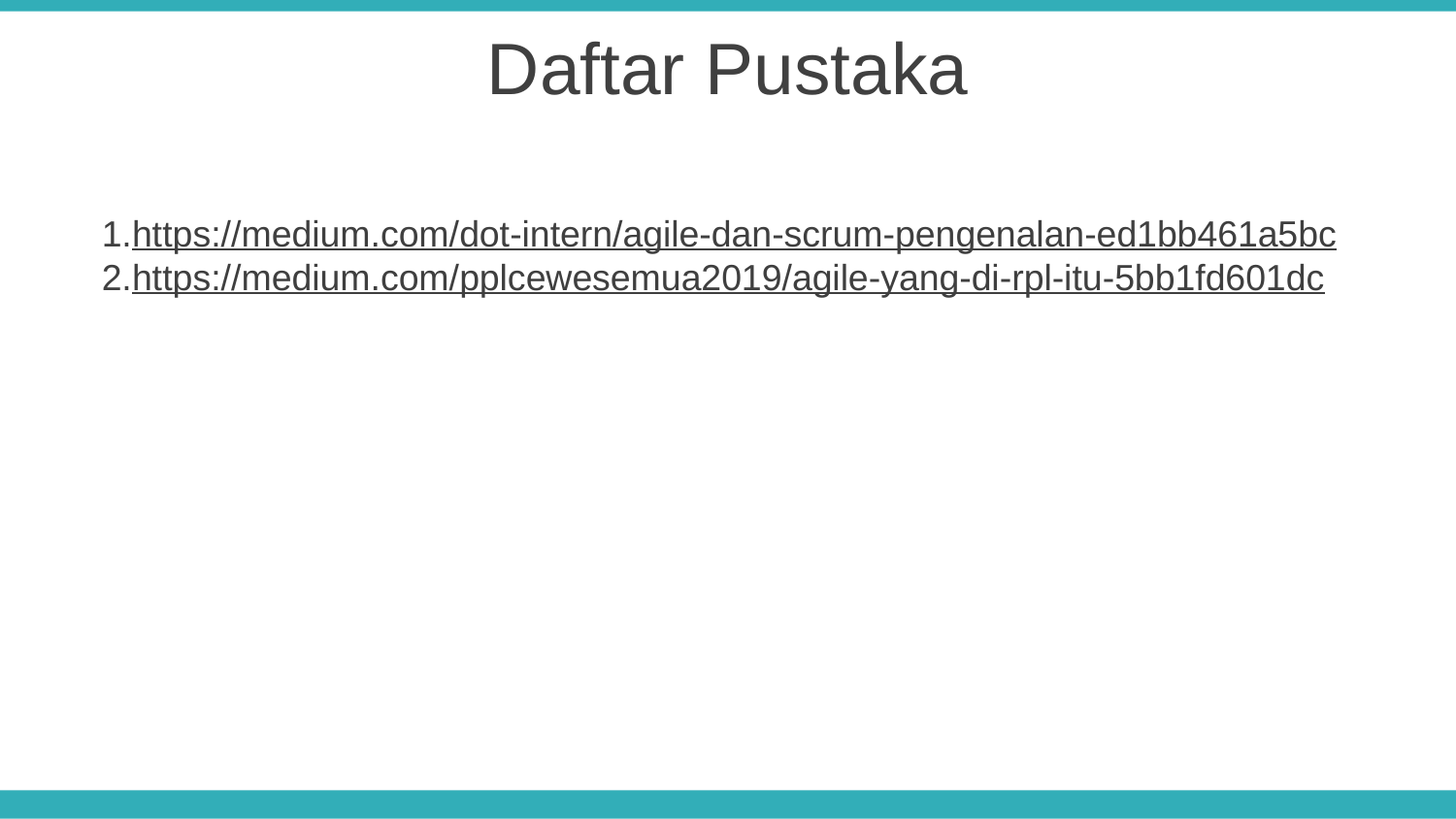

Daftar Pustaka
1.https://medium.com/dot-intern/agile-dan-scrum-pengenalan-ed1bb461a5bc
2.https://medium.com/pplcewesemua2019/agile-yang-di-rpl-itu-5bb1fd601dc

Your Text Here